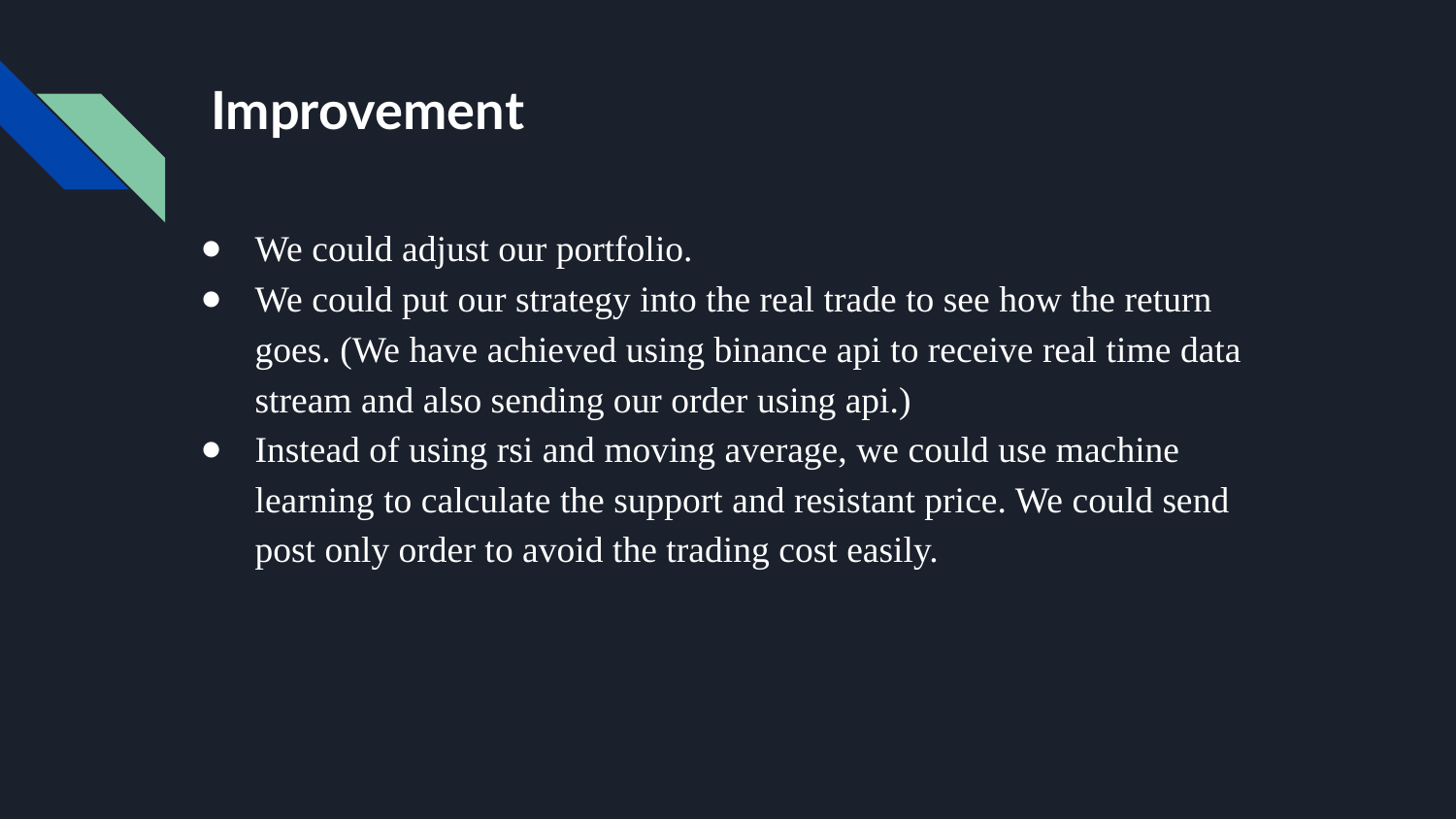

# Improvement

We could adjust our portfolio.
We could put our strategy into the real trade to see how the return goes. (We have achieved using binance api to receive real time data stream and also sending our order using api.)
Instead of using rsi and moving average, we could use machine learning to calculate the support and resistant price. We could send post only order to avoid the trading cost easily.